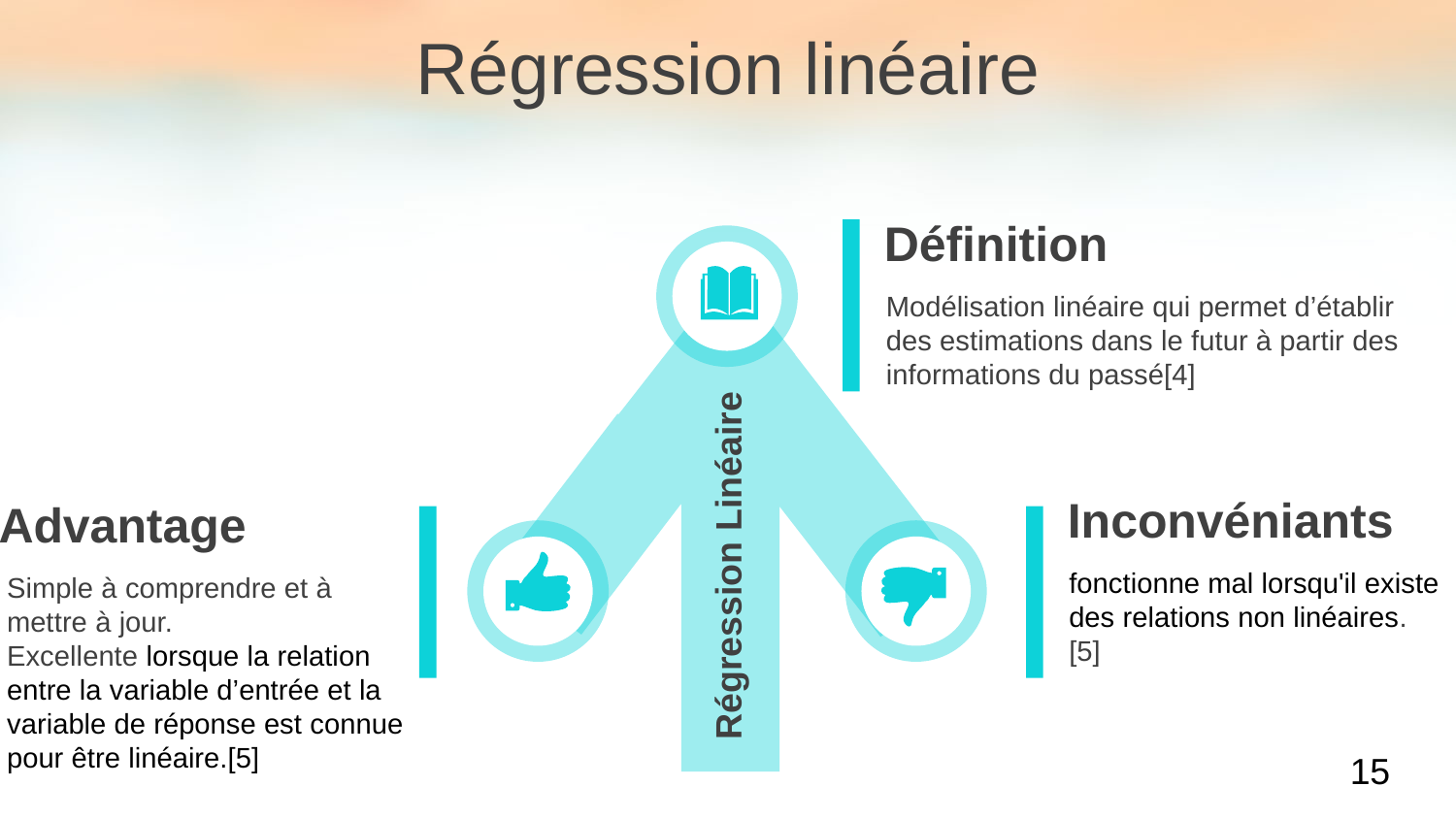

Régression linéaire
Définition
Modélisation linéaire qui permet d’établir des estimations dans le futur à partir des informations du passé[4]

Inconvéniants
fonctionne mal lorsqu'il existe des relations non linéaires. [5]
Advantage
Simple à comprendre et à mettre à jour.
Excellente lorsque la relation     entre la variable d’entrée et la   variable de réponse est connue pour être linéaire.[5]

Régression Linéaire

15